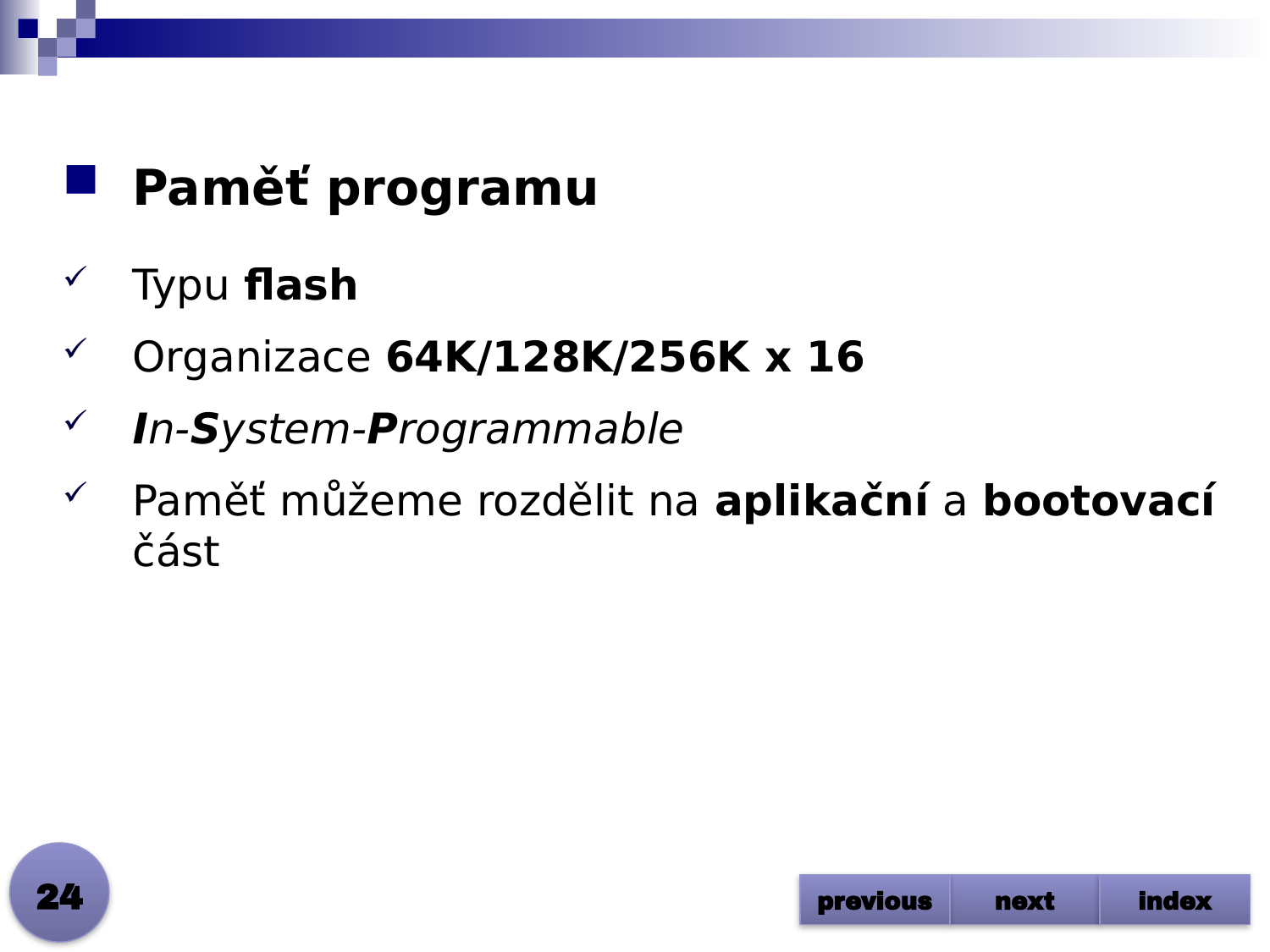

Paměť programu
Typu flash
Organizace 64K/128K/256K x 16
In-System-Programmable
Paměť můžeme rozdělit na aplikační a bootovací část

24
previous
next
index